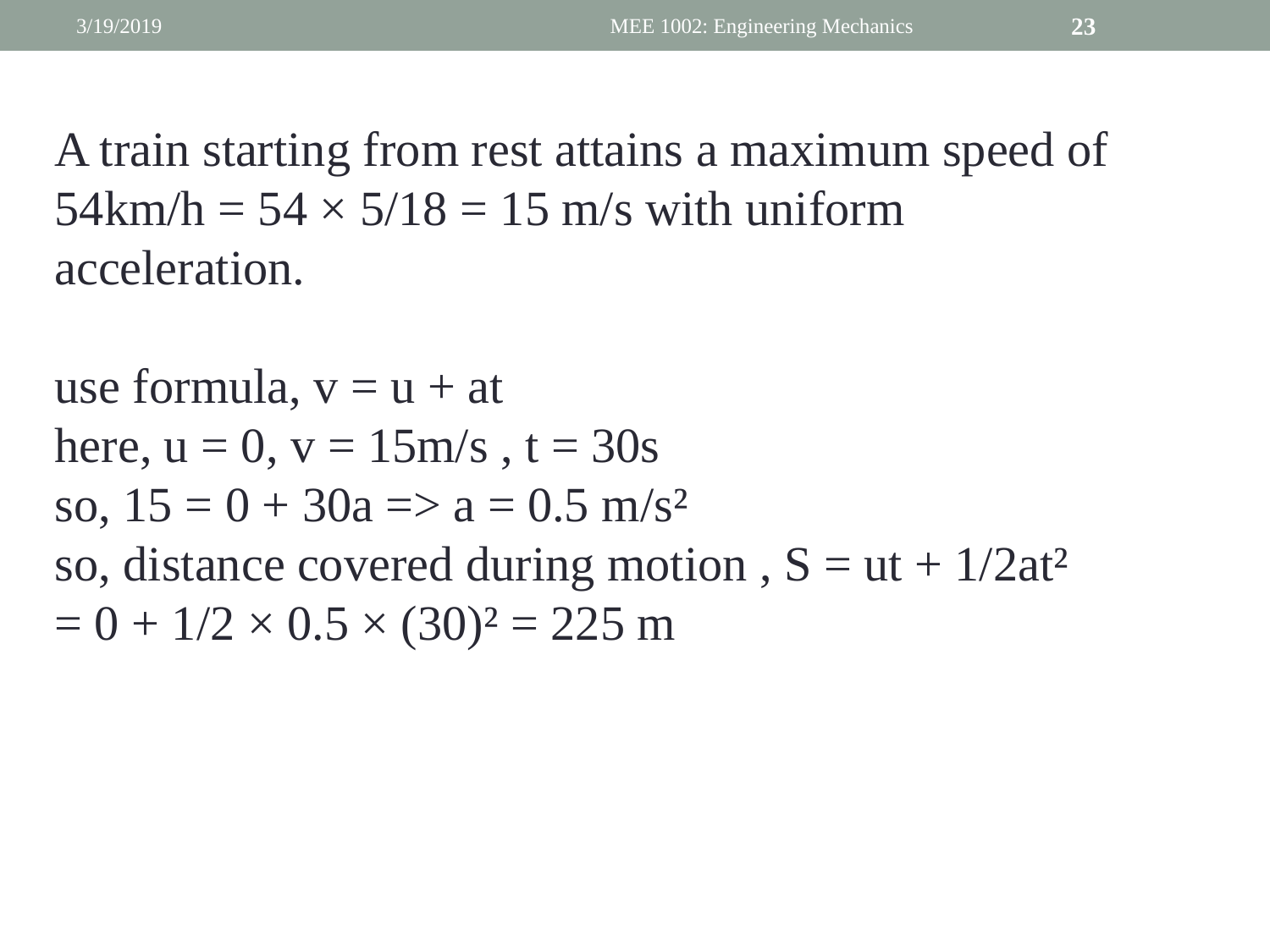

3/19/2019
MEE 1002: Engineering Mechanics
23
#
A train starting from rest attains a maximum speed of 54km/h = 54 × 5/18 = 15 m/s with uniform acceleration.

use formula, v = u + at
here, u = 0, v = 15m/s , t = 30s
so, 15 = 0 + 30a => a = 0.5 m/s²
so, distance covered during motion , S = ut + 1/2at²
= 0 + 1/2 × 0.5 × (30)² = 225 m